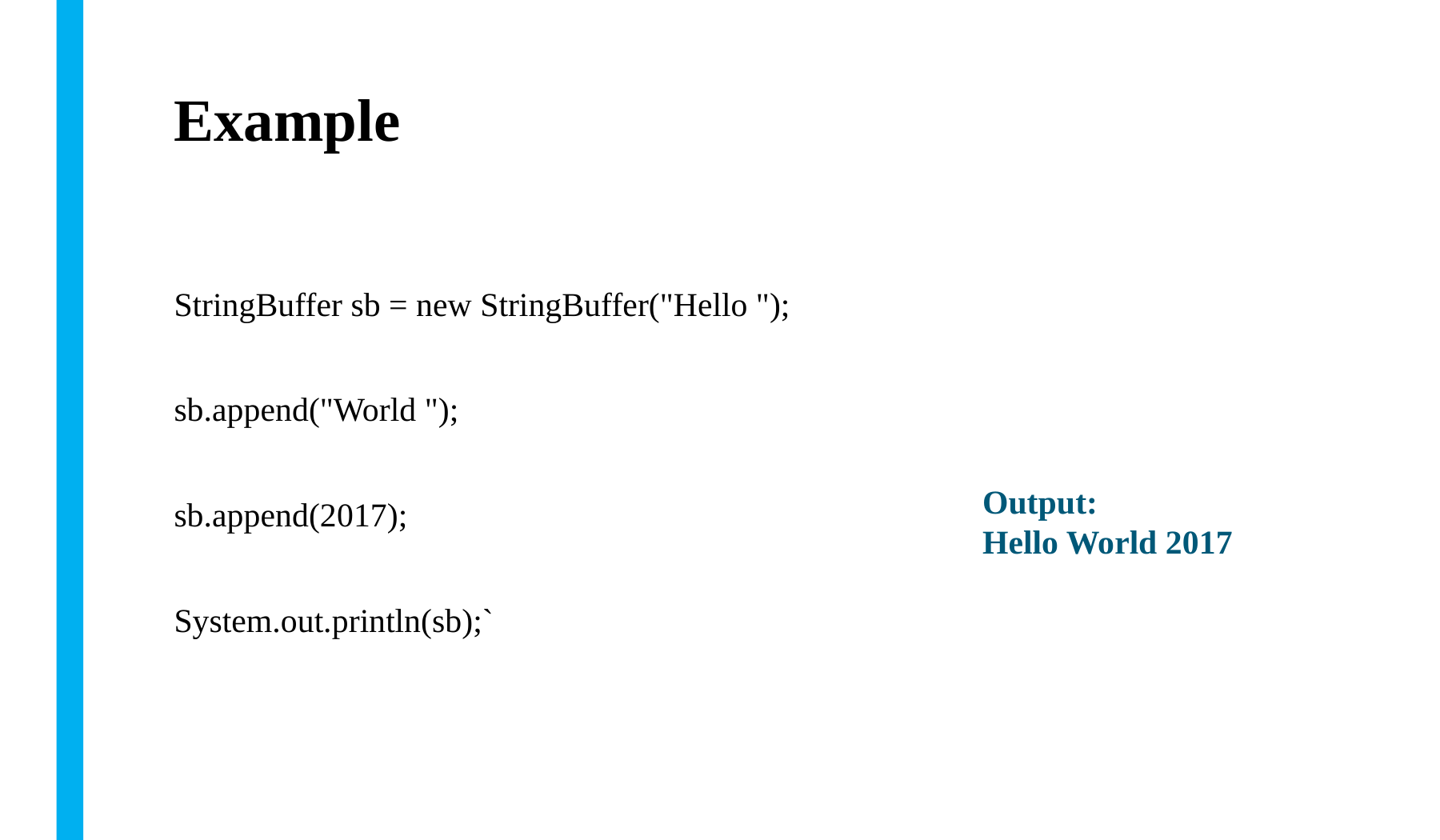

# Example
StringBuffer sb = new StringBuffer("Hello ");

sb.append("World ");

sb.append(2017);

System.out.println(sb);`
Output:
Hello World 2017